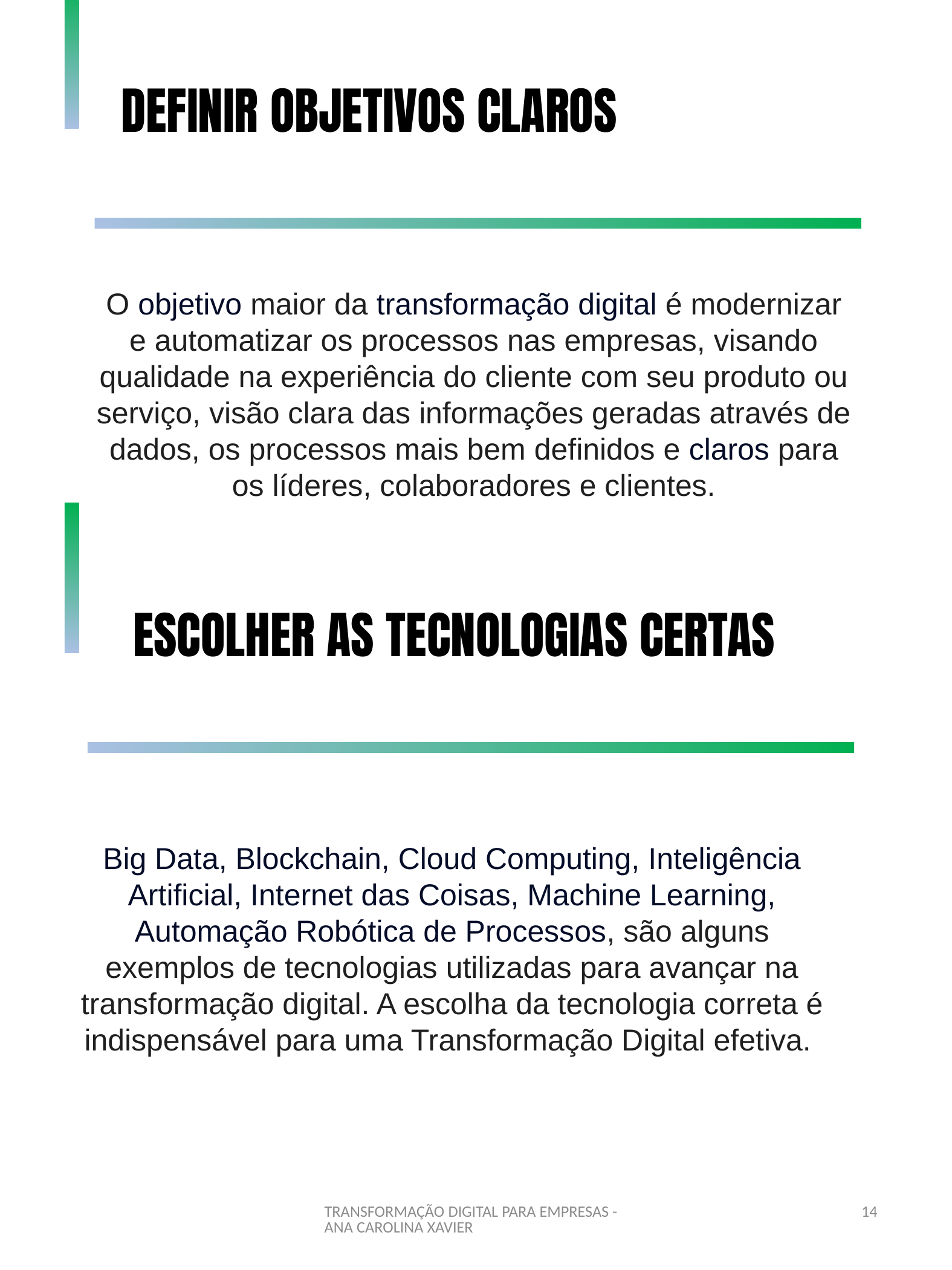

DEFINIR OBJETIVOS CLAROS

O objetivo maior da transformação digital é modernizar e automatizar os processos nas empresas, visando qualidade na experiência do cliente com seu produto ou serviço, visão clara das informações geradas através de dados, os processos mais bem definidos e claros para os líderes, colaboradores e clientes.

 ESCOLHER AS TECNOLOGIAS CERTAS

Big Data, Blockchain, Cloud Computing, Inteligência Artificial, Internet das Coisas, Machine Learning, Automação Robótica de Processos, são alguns exemplos de tecnologias utilizadas para avançar na transformação digital. A escolha da tecnologia correta é indispensável para uma Transformação Digital efetiva.
TRANSFORMAÇÃO DIGITAL PARA EMPRESAS - ANA CAROLINA XAVIER
14